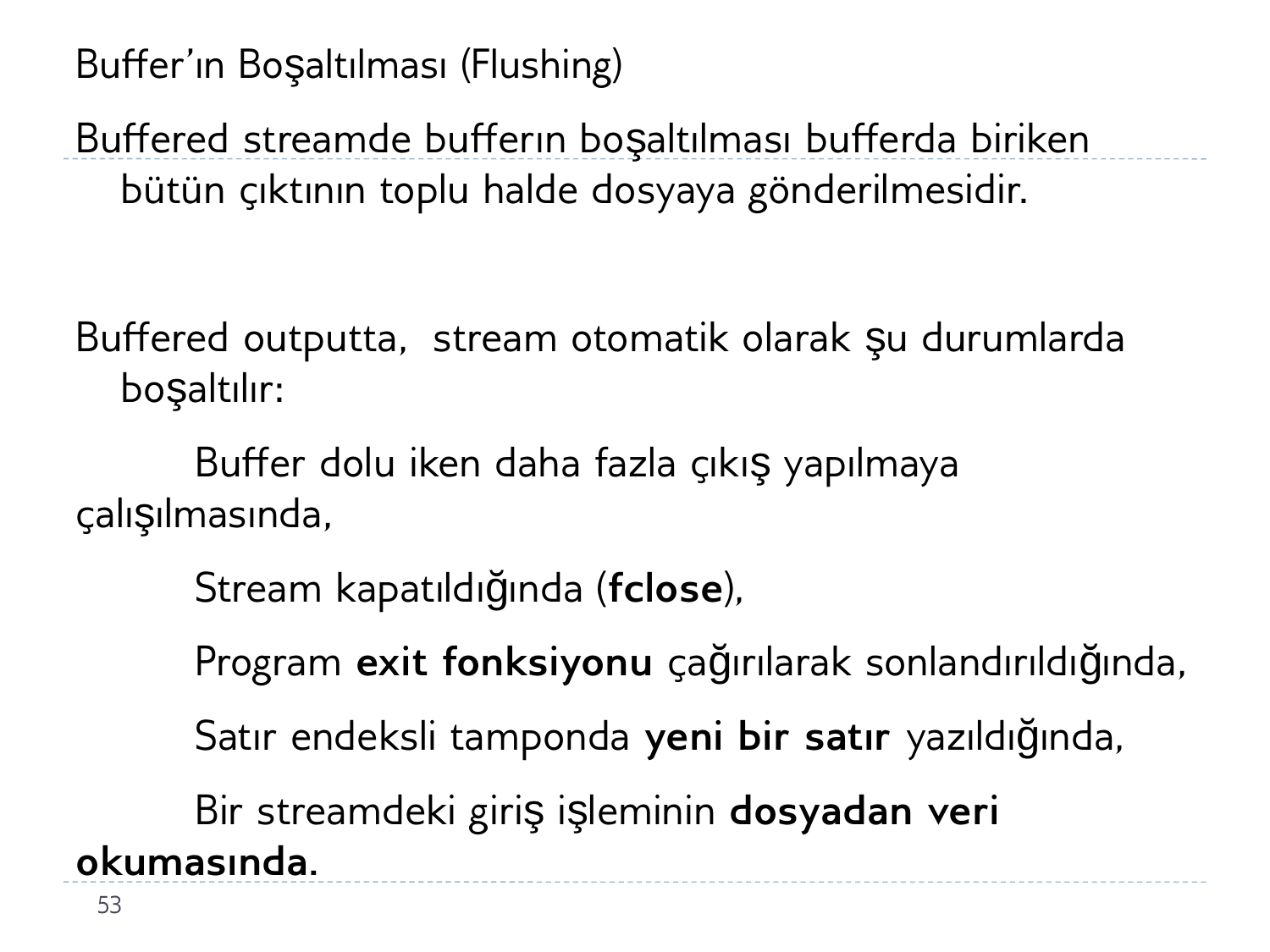

# Buffer’ın Boşaltılması (Flushing)
Buffered streamde bufferın boşaltılması bufferda biriken bütün çıktının toplu halde dosyaya gönderilmesidir.

Buffered outputta,  stream otomatik olarak şu durumlarda boşaltılır:
	Buffer dolu iken daha fazla çıkış yapılmaya çalışılmasında,
	Stream kapatıldığında (fclose),
	Program exit fonksiyonu çağırılarak sonlandırıldığında,
	Satır endeksli tamponda yeni bir satır yazıldığında,
	Bir streamdeki giriş işleminin dosyadan veri okumasında.
53